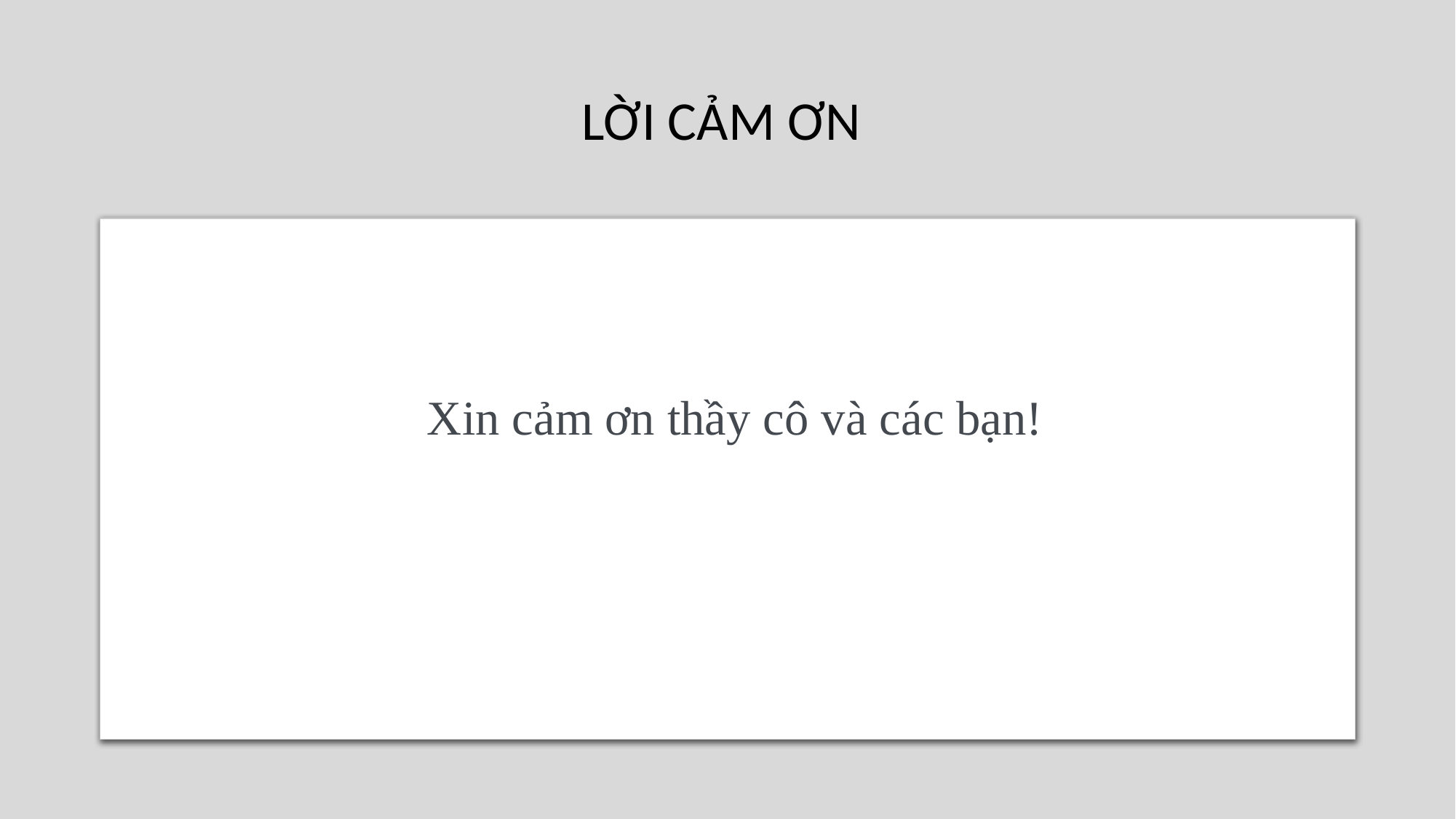

# LỜI CẢM ƠN

Xin cảm ơn thầy cô và các bạn!